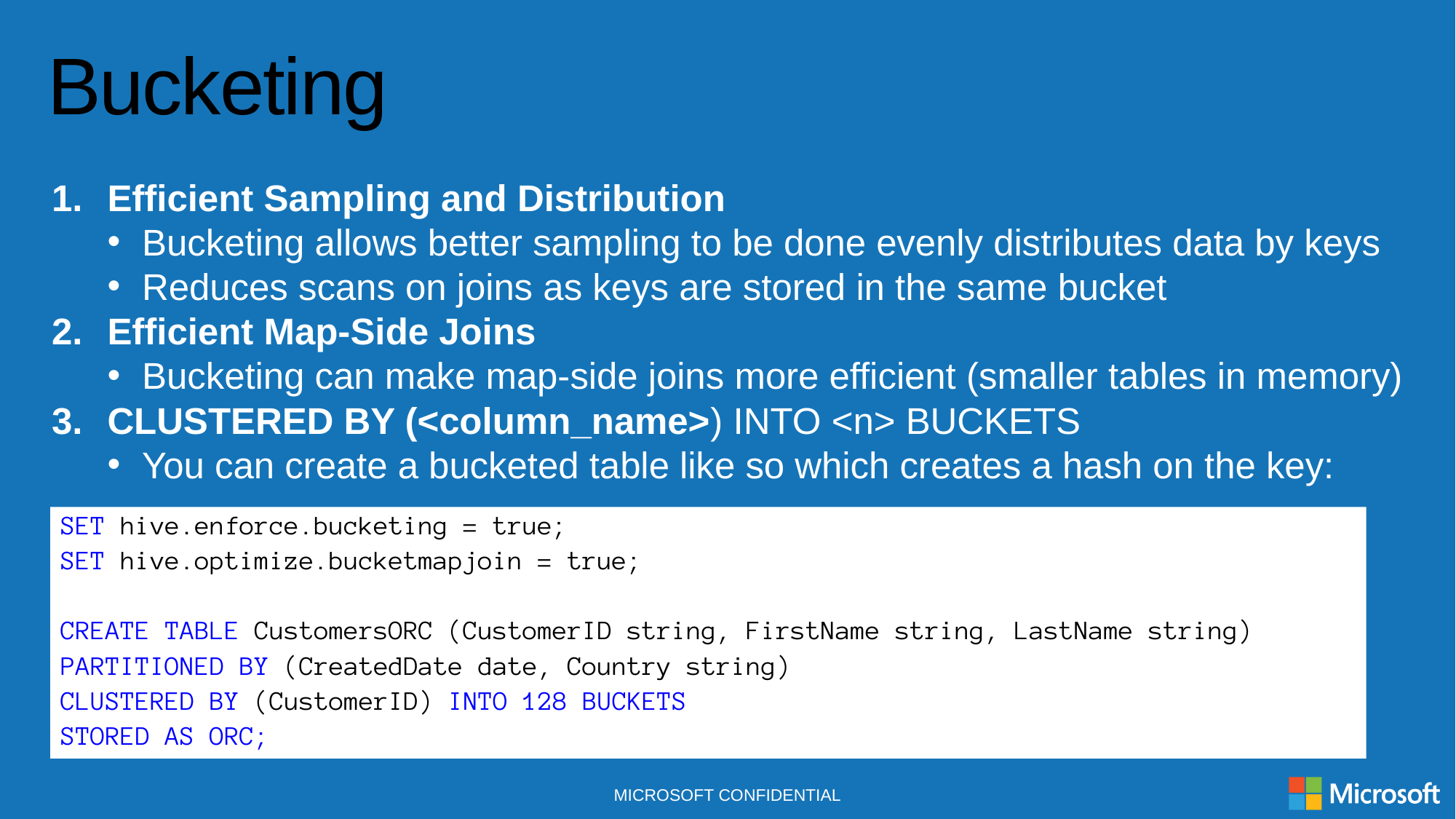

Bucketing

Efficient Sampling and Distribution
Bucketing allows better sampling to be done evenly distributes data by keys
Reduces scans on joins as keys are stored in the same bucket
Efficient Map-Side Joins
Bucketing can make map-side joins more efficient (smaller tables in memory)
CLUSTERED BY (<column_name>) INTO <n> BUCKETS
You can create a bucketed table like so which creates a hash on the key:

SET hive.enforce.bucketing = true;
SET hive.optimize.bucketmapjoin = true;

CREATE TABLE CustomersORC (CustomerID string, FirstName string, LastName string)
PARTITIONED BY (CreatedDate date, Country string)
CLUSTERED BY (CustomerID) INTO 128 BUCKETS
STORED AS ORC;